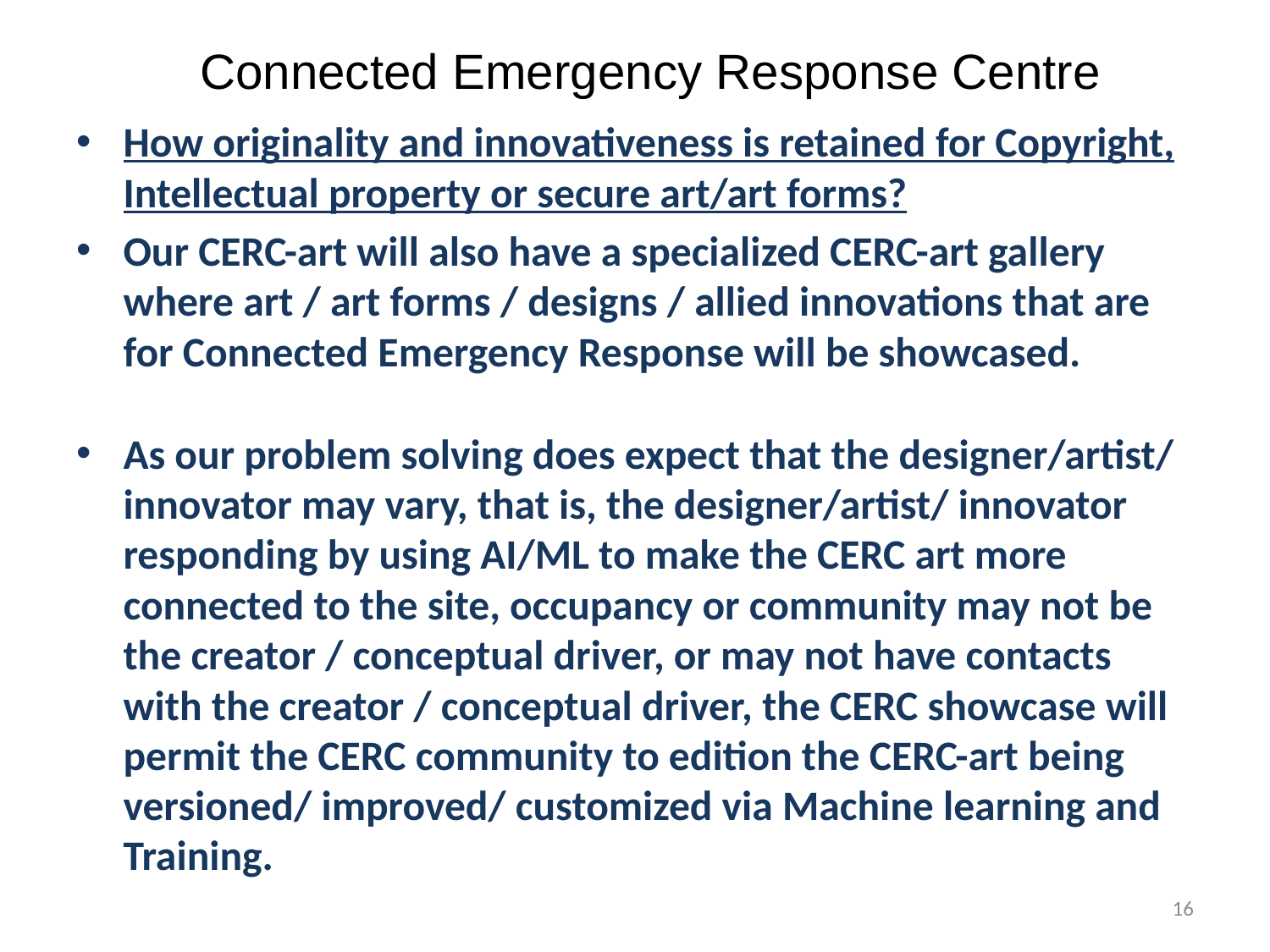

# Connected Emergency Response Centre
How originality and innovativeness is retained for Copyright, Intellectual property or secure art/art forms?
Our CERC-art will also have a specialized CERC-art gallery where art / art forms / designs / allied innovations that are for Connected Emergency Response will be showcased.

As our problem solving does expect that the designer/artist/ innovator may vary, that is, the designer/artist/ innovator responding by using AI/ML to make the CERC art more connected to the site, occupancy or community may not be the creator / conceptual driver, or may not have contacts with the creator / conceptual driver, the CERC showcase will permit the CERC community to edition the CERC-art being versioned/ improved/ customized via Machine learning and Training.

 16